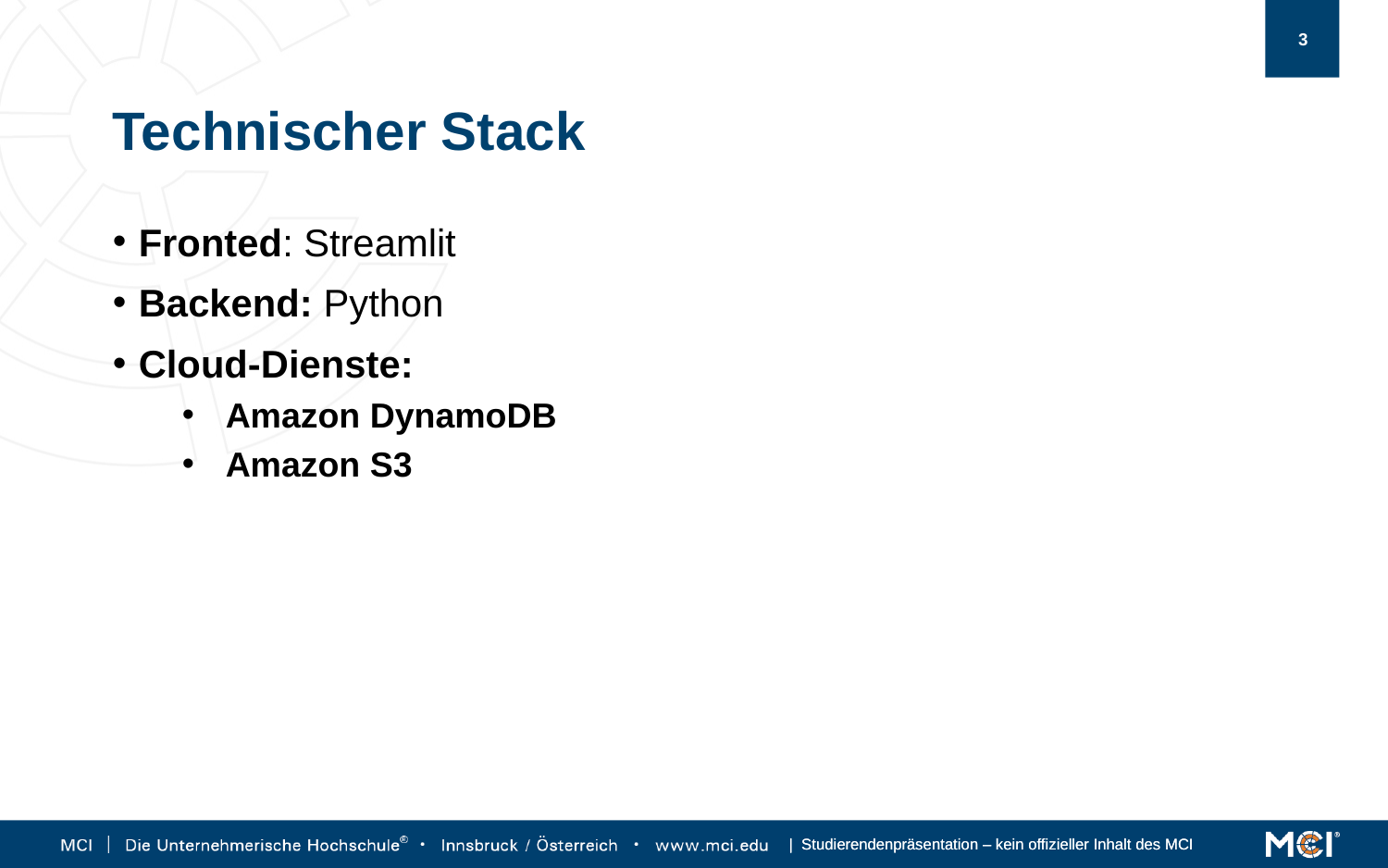

# Technischer Stack
Fronted: Streamlit
Backend: Python
Cloud-Dienste:
Amazon DynamoDB
Amazon S3